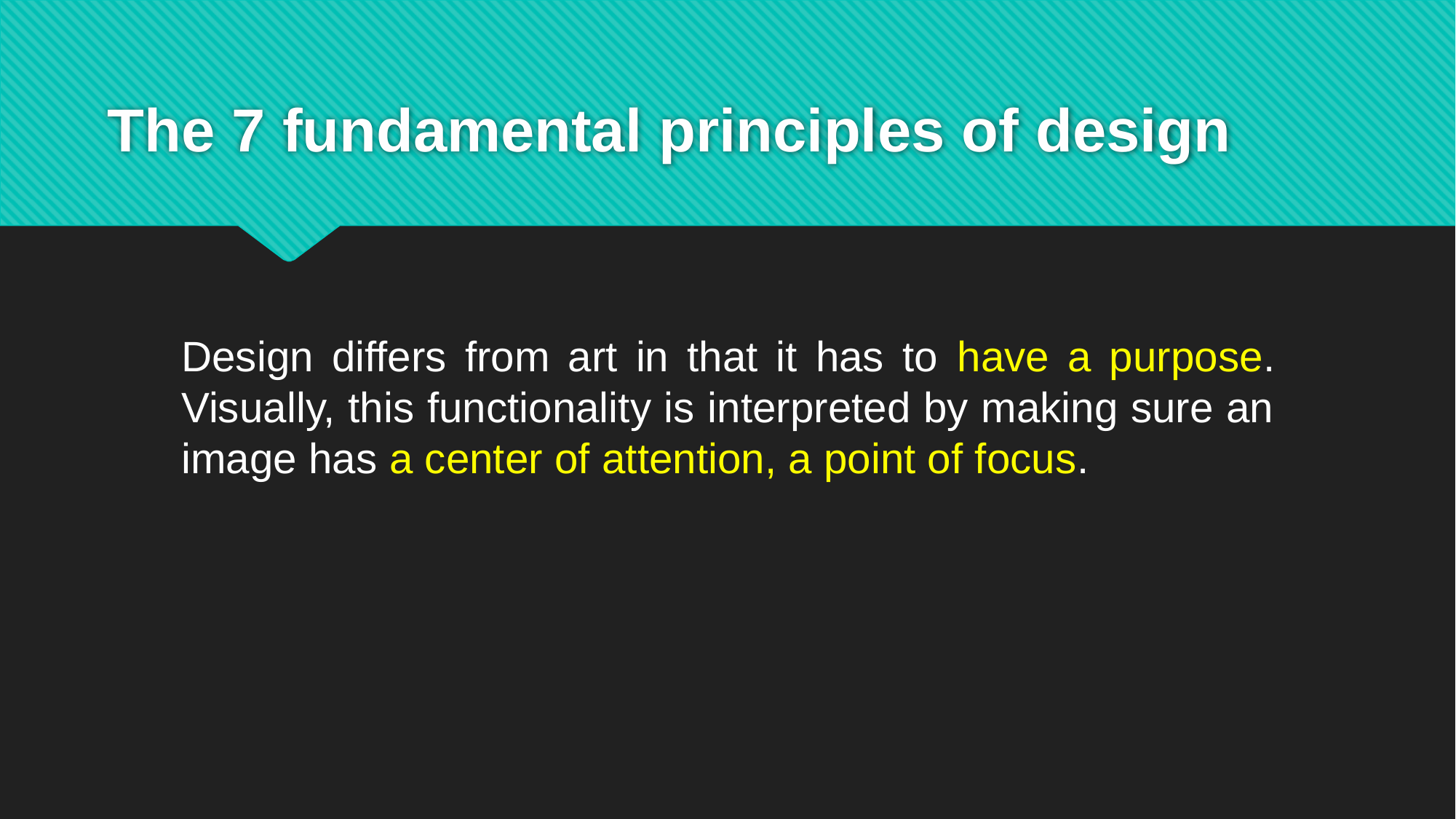

# The 7 fundamental principles of design
Design differs from art in that it has to have a purpose. Visually, this functionality is interpreted by making sure an image has a center of attention, a point of focus.